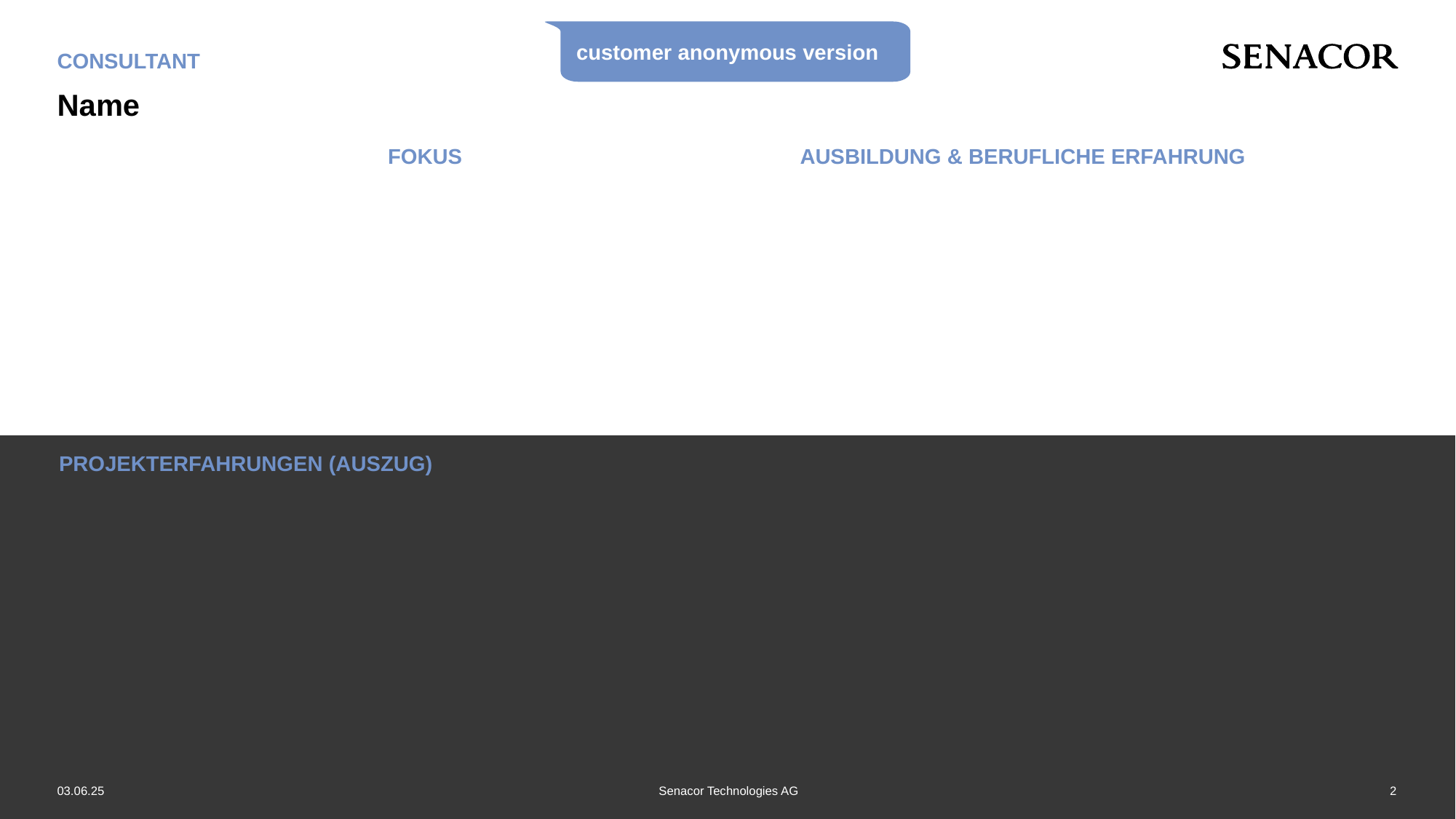

customer anonymous version
Consultant
# Name

03.06.25
Senacor Technologies AG
2